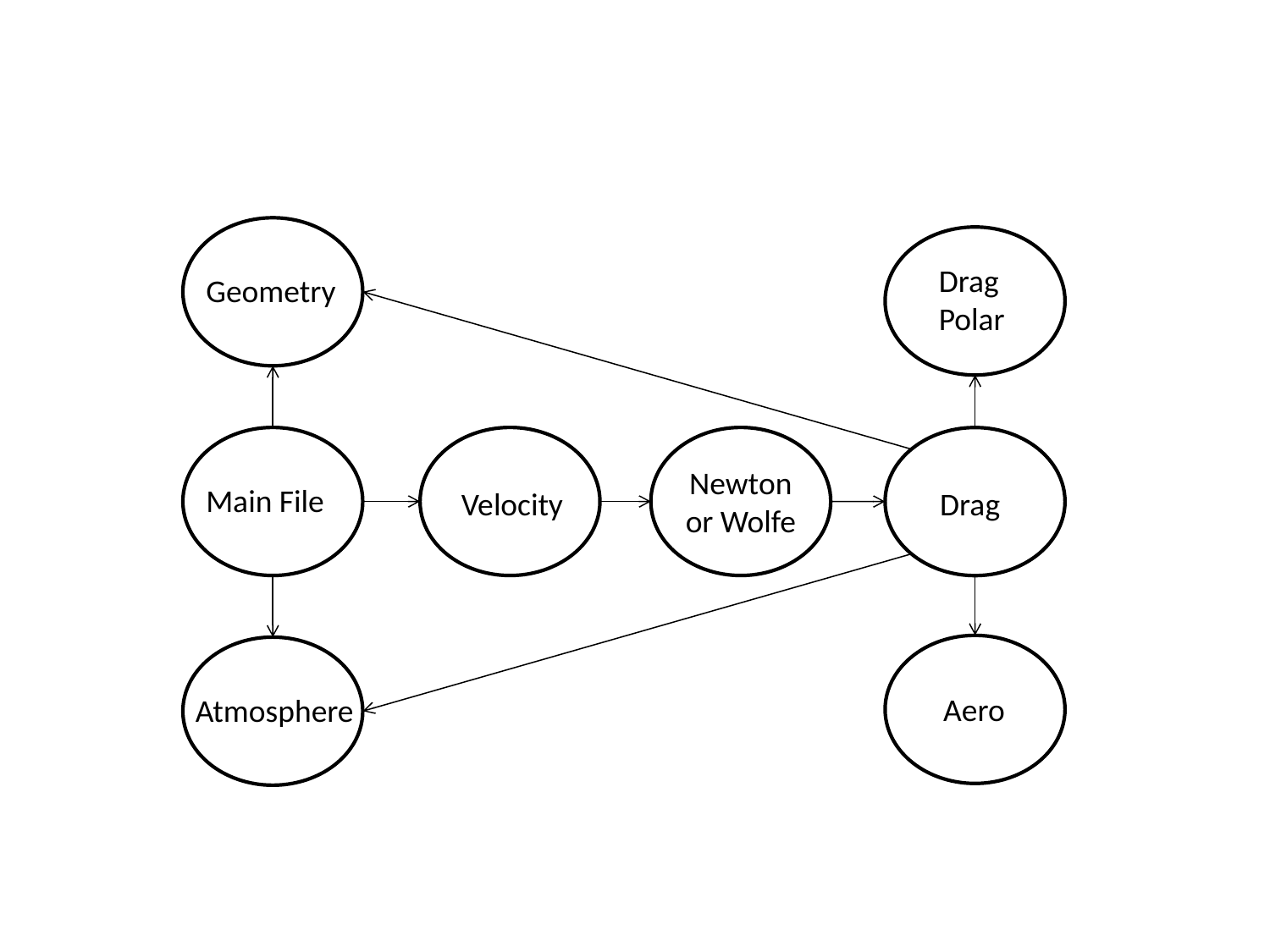

Geometry

Drag Polar

Main File

Velocity

Newton or Wolfe

Drag

Aero

Atmosphere